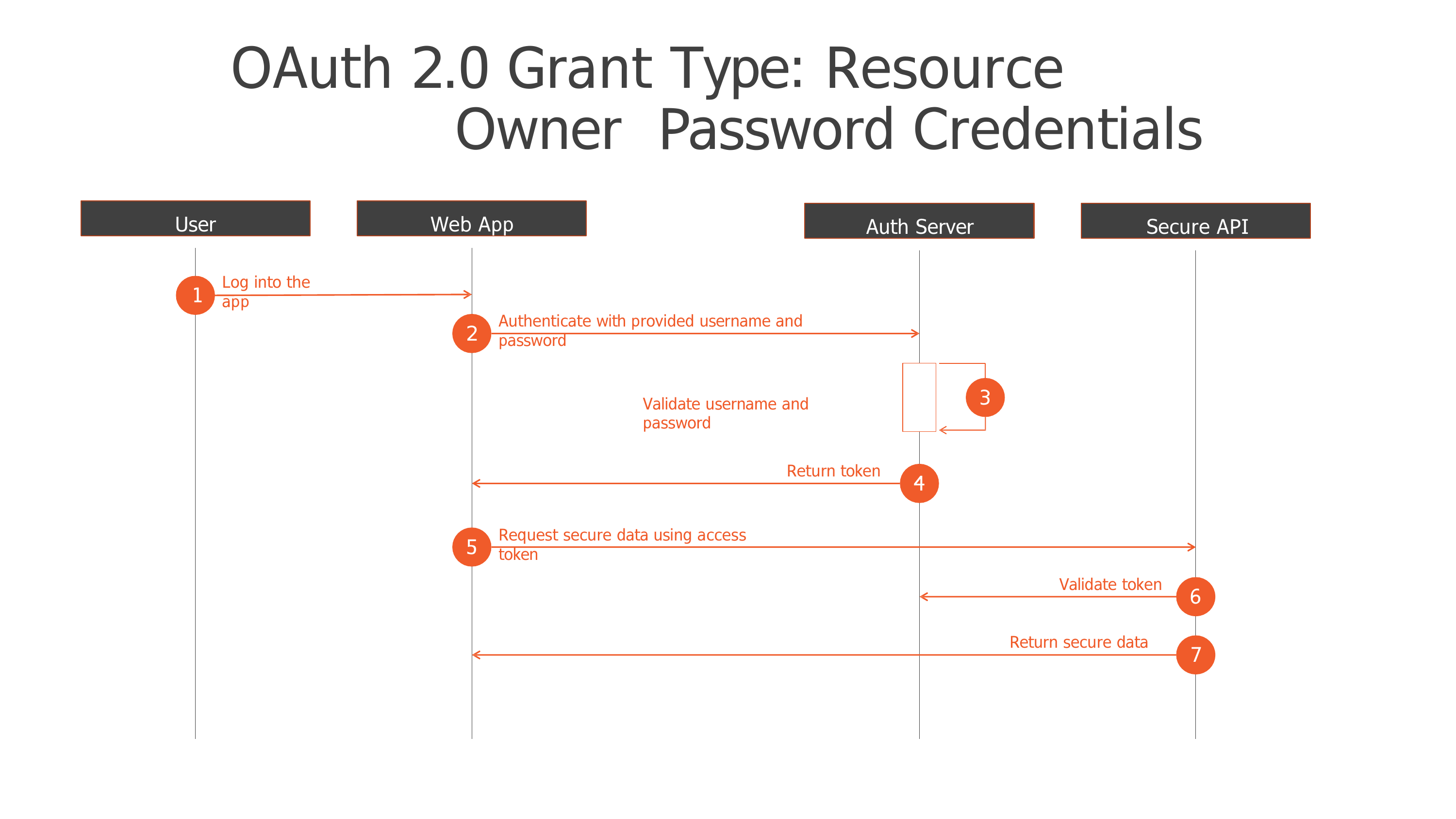

# OAuth 2.0 Grant Type: Resource Owner  Password Credentials
User
Web App
Auth Server
Secure API

Log into the app
1

Authenticate with provided username and password

2

3
Validate username and password
Return token

4

Request secure data using access token
5

Validate token

6

Return secure data
7
17